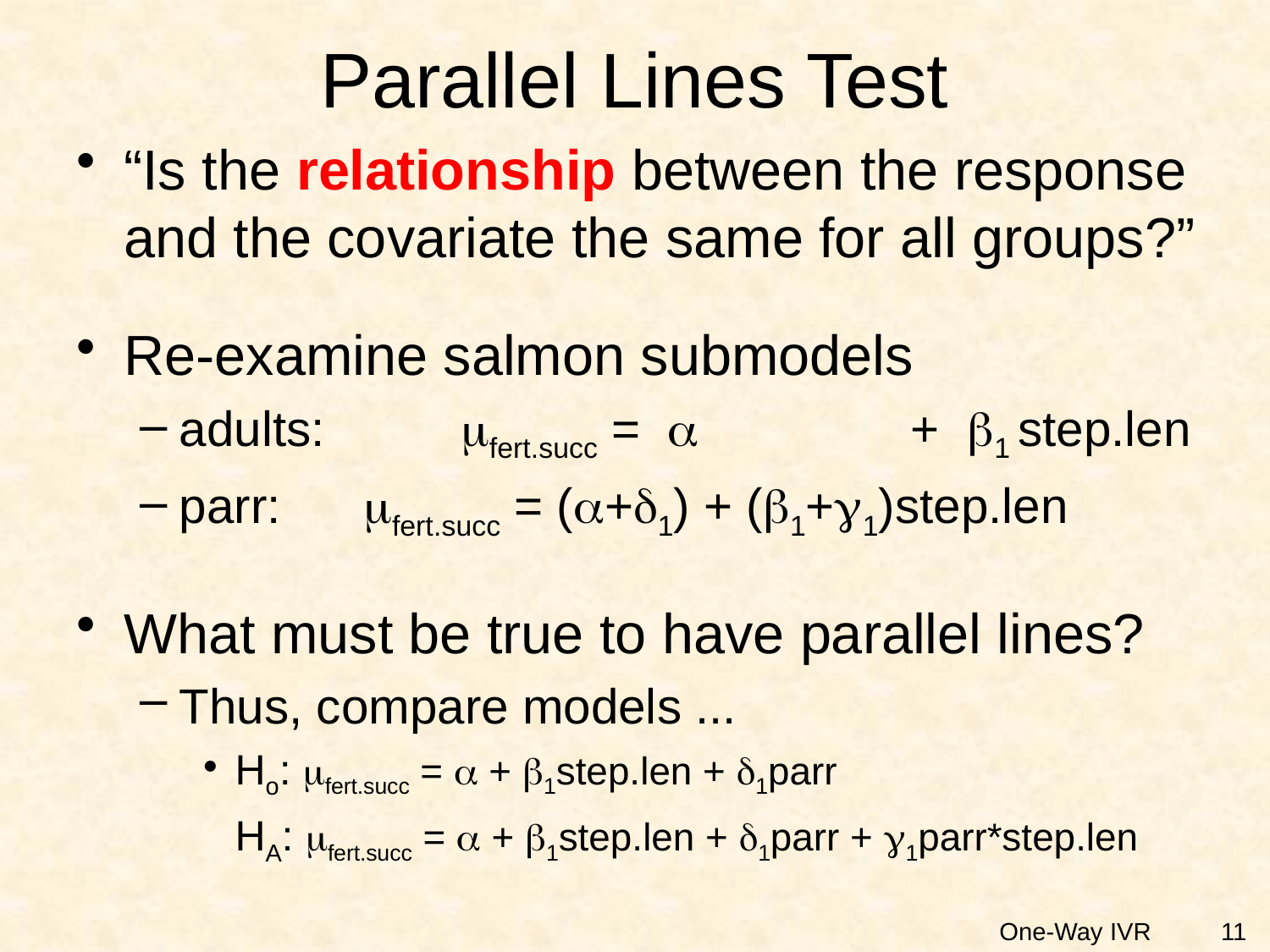

# Parallel Lines Test
“Is the relationship between the response and the covariate the same for all groups?”

Re-examine salmon submodels
adults:	  μfert.succ =  α         +  β1 step.len
parr:      μfert.succ = (α+δ1) + (β1+γ1)step.len

What must be true to have parallel lines?
Thus, compare models ...
Ho: μfert.succ = α + β1step.len + δ1parr
	HA: μfert.succ = α + β1step.len + δ1parr + γ1parr*step.len

11
One-Way IVR